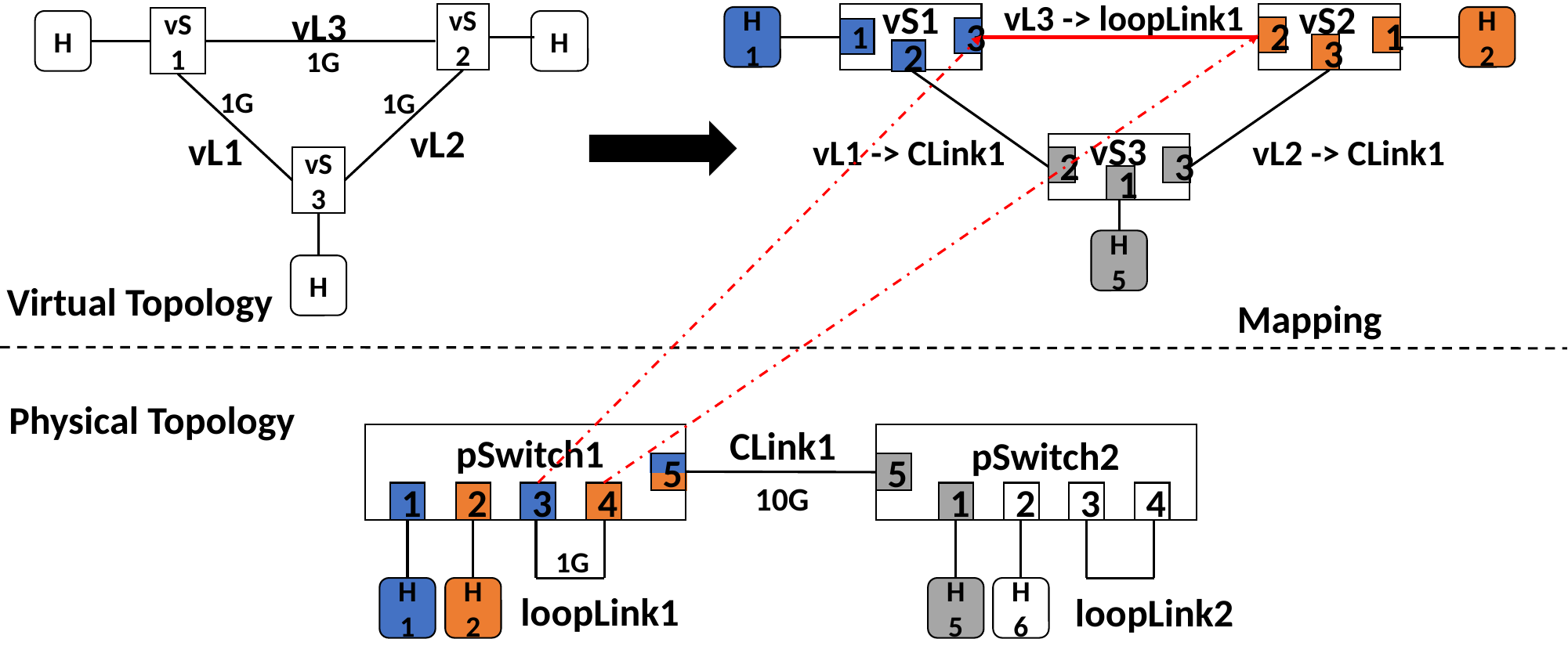

vS2
  vL3 -> loopLink1
vS1
vL3
vS2

H2
H1
vS1
H
H
2
1
3
1
3
  1G
2
  1G
  1G
vL2
vS3
vL1

  vL1 -> CLink1
  vL2 -> CLink1

2
3
vS3
1
H5
H
Virtual Topology
Mapping
Physical Topology
  CLink1
pSwitch1

pSwitch2
5
5

  10G
1
2
3
4
1
2
3
4
  1G
H5
H6
H1
H2
  loopLink1
  loopLink2